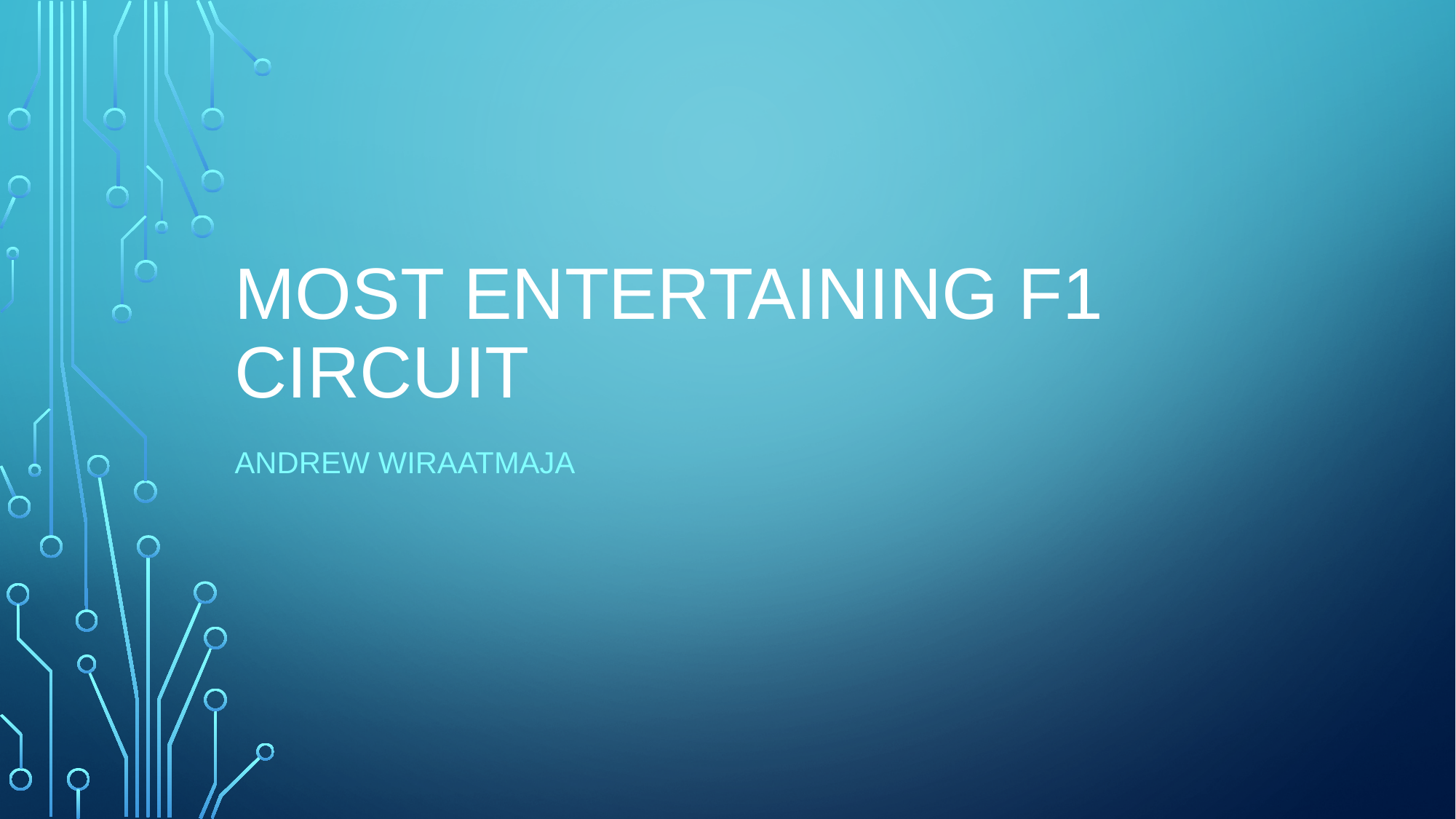

# MOST ENTERTAINING F1 CIRCUIT
Andrew Wiraatmaja